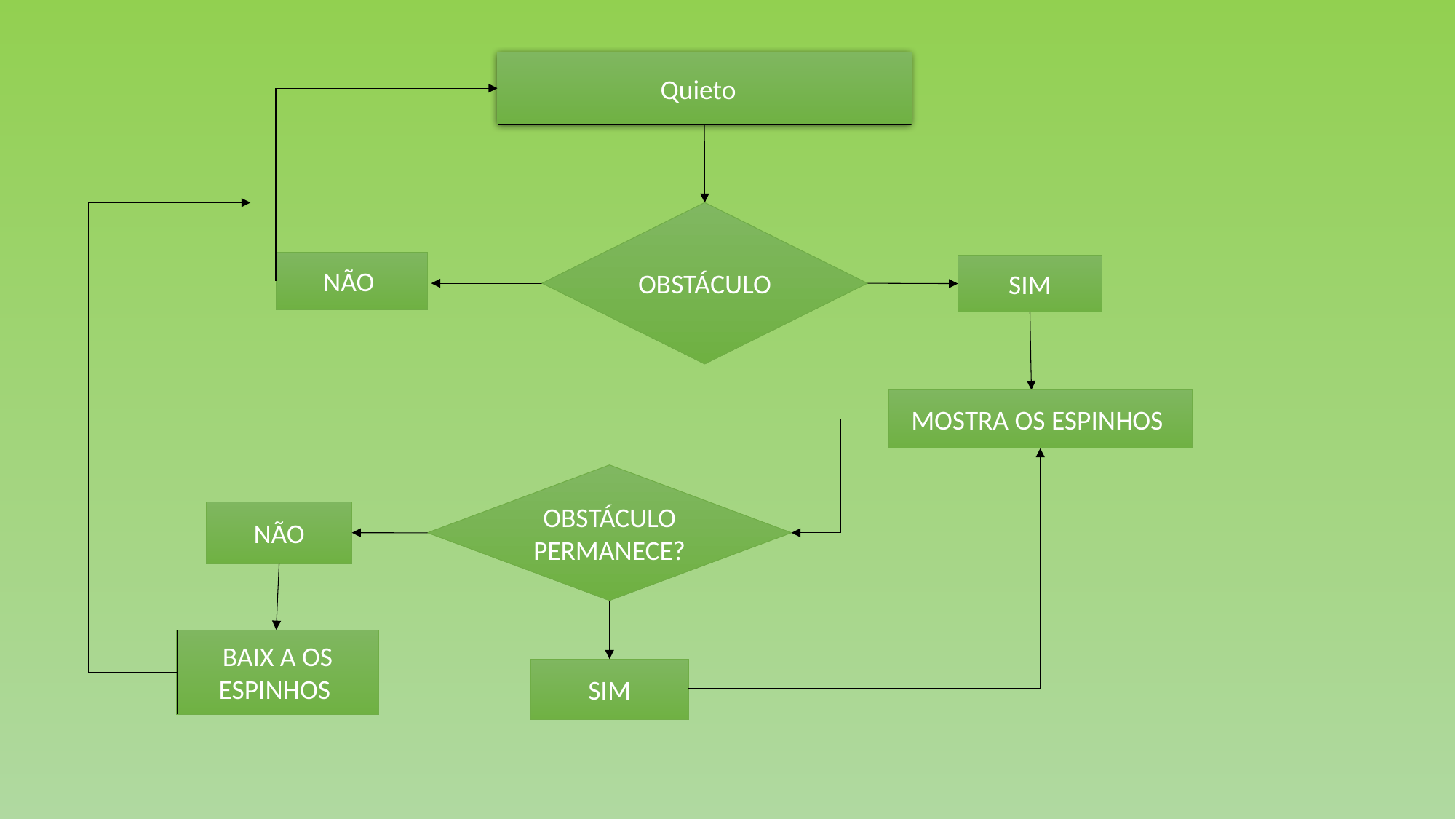

Quieto
OBSTÁCULO
NÃO
SIM
MOSTRA OS ESPINHOS
OBSTÁCULO PERMANECE?
NÃO
BAIX A OS ESPINHOS
SIM